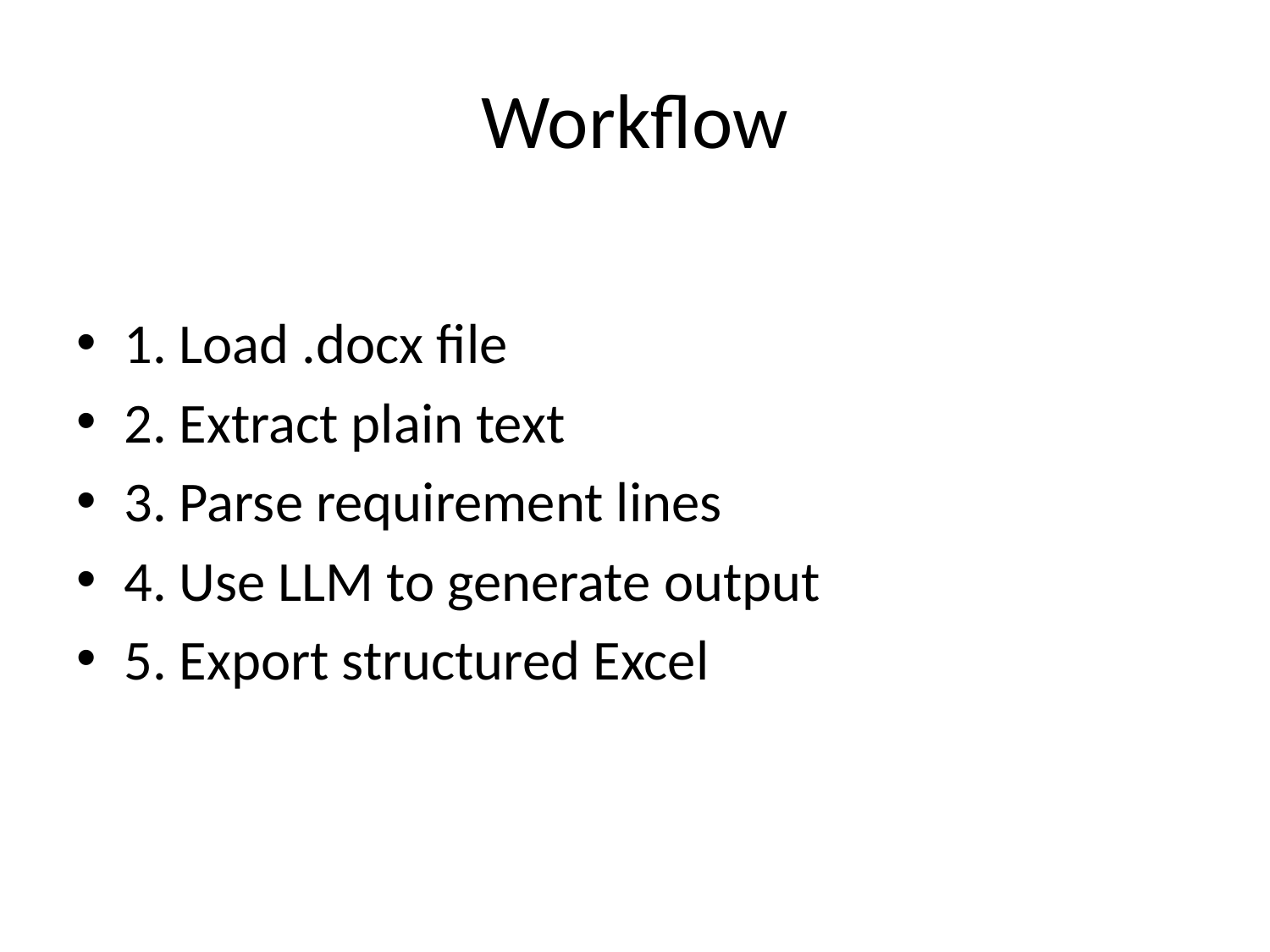

# Workflow

1. Load .docx file
2. Extract plain text
3. Parse requirement lines
4. Use LLM to generate output
5. Export structured Excel